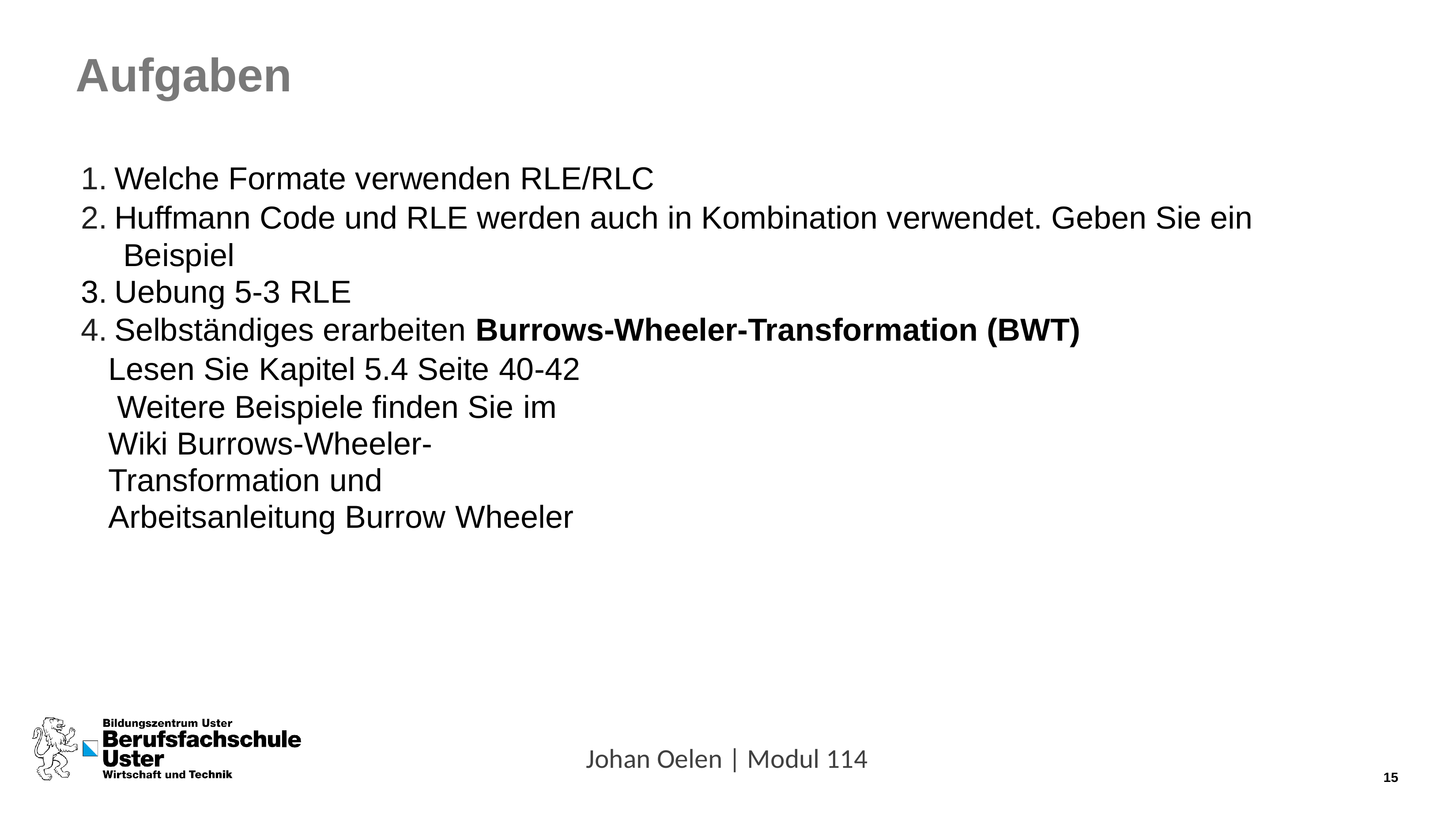

# Aufgaben
Welche Formate verwenden RLE/RLC
Huffmann Code und RLE werden auch in Kombination verwendet. Geben Sie ein  Beispiel
Uebung 5-3 RLE
Selbständiges erarbeiten Burrows-Wheeler-Transformation (BWT)
Lesen Sie Kapitel 5.4 Seite 40-42  Weitere Beispiele finden Sie im
Wiki Burrows-Wheeler-Transformation und Arbeitsanleitung Burrow Wheeler
Johan Oelen | Modul 114
15